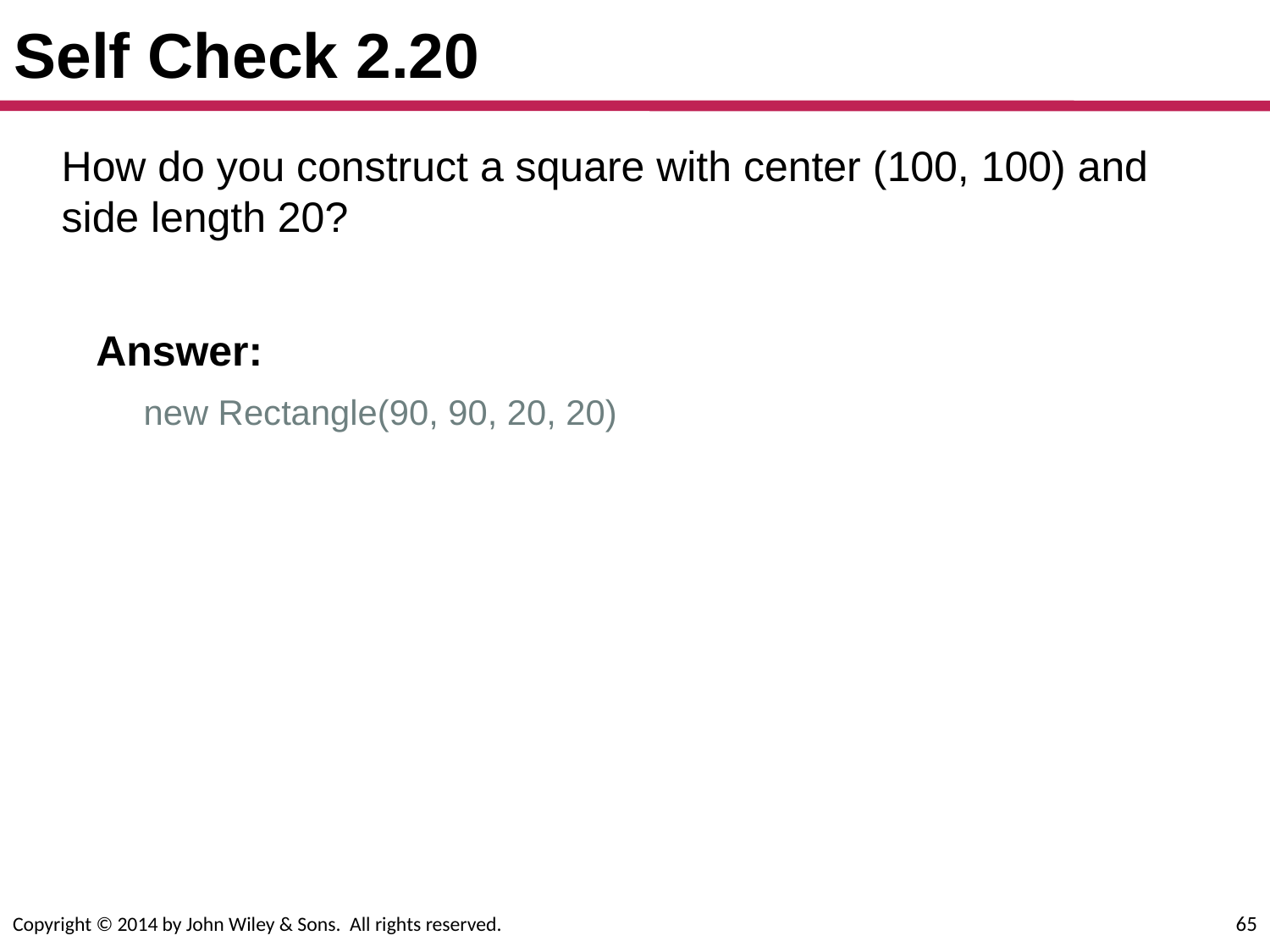

# Self Check 2.20
	How do you construct a square with center (100, 100) and side length 20?
Answer:
	new Rectangle(90, 90, 20, 20)